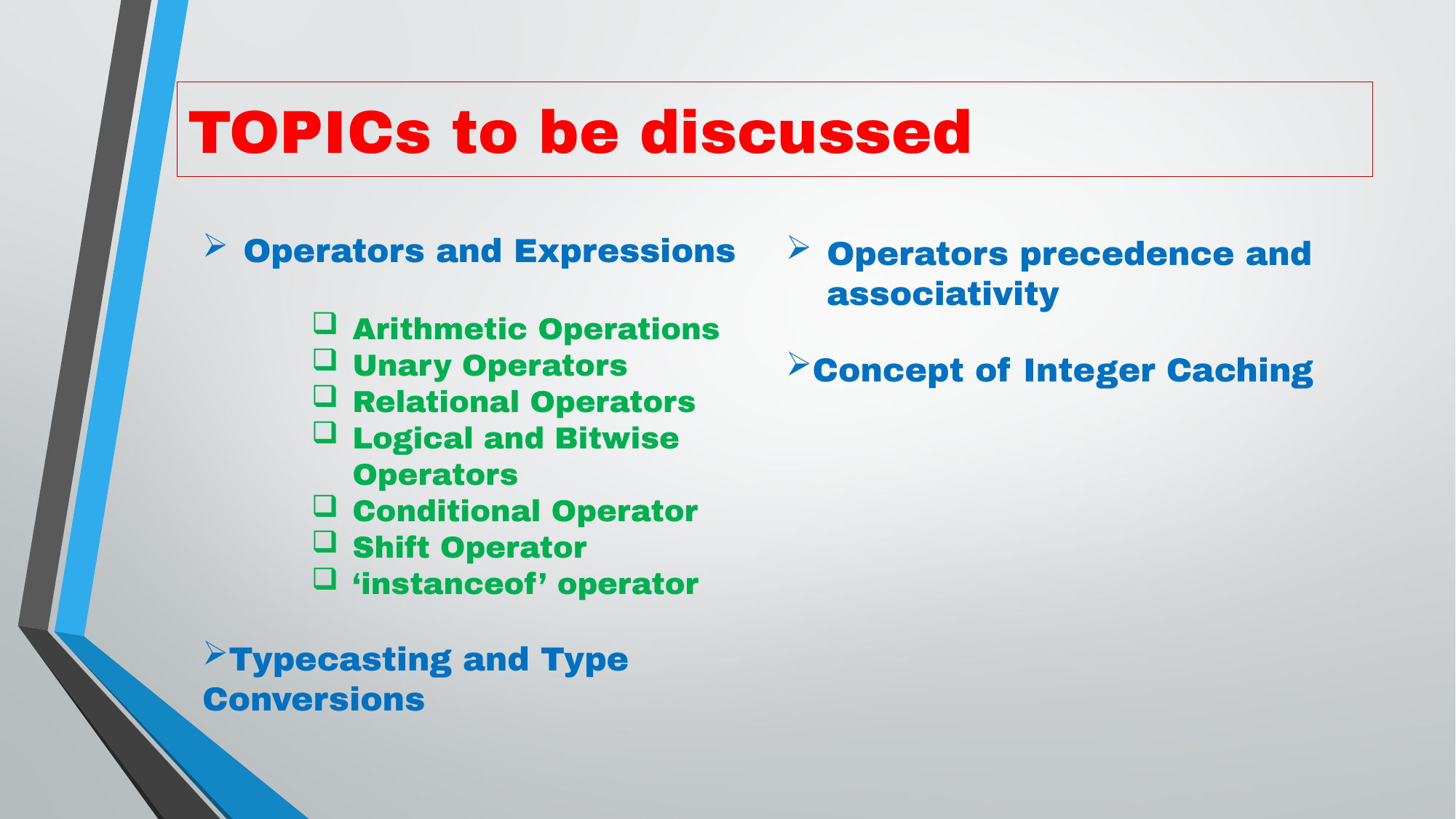

# TOPICs to be discussed
Operators and Expressions

Arithmetic Operations
Unary Operators
Relational Operators
Logical and Bitwise Operators
Conditional Operator
Shift Operator
‘instanceof’ operator

Typecasting and Type Conversions
Operators precedence and associativity

Concept of Integer Caching